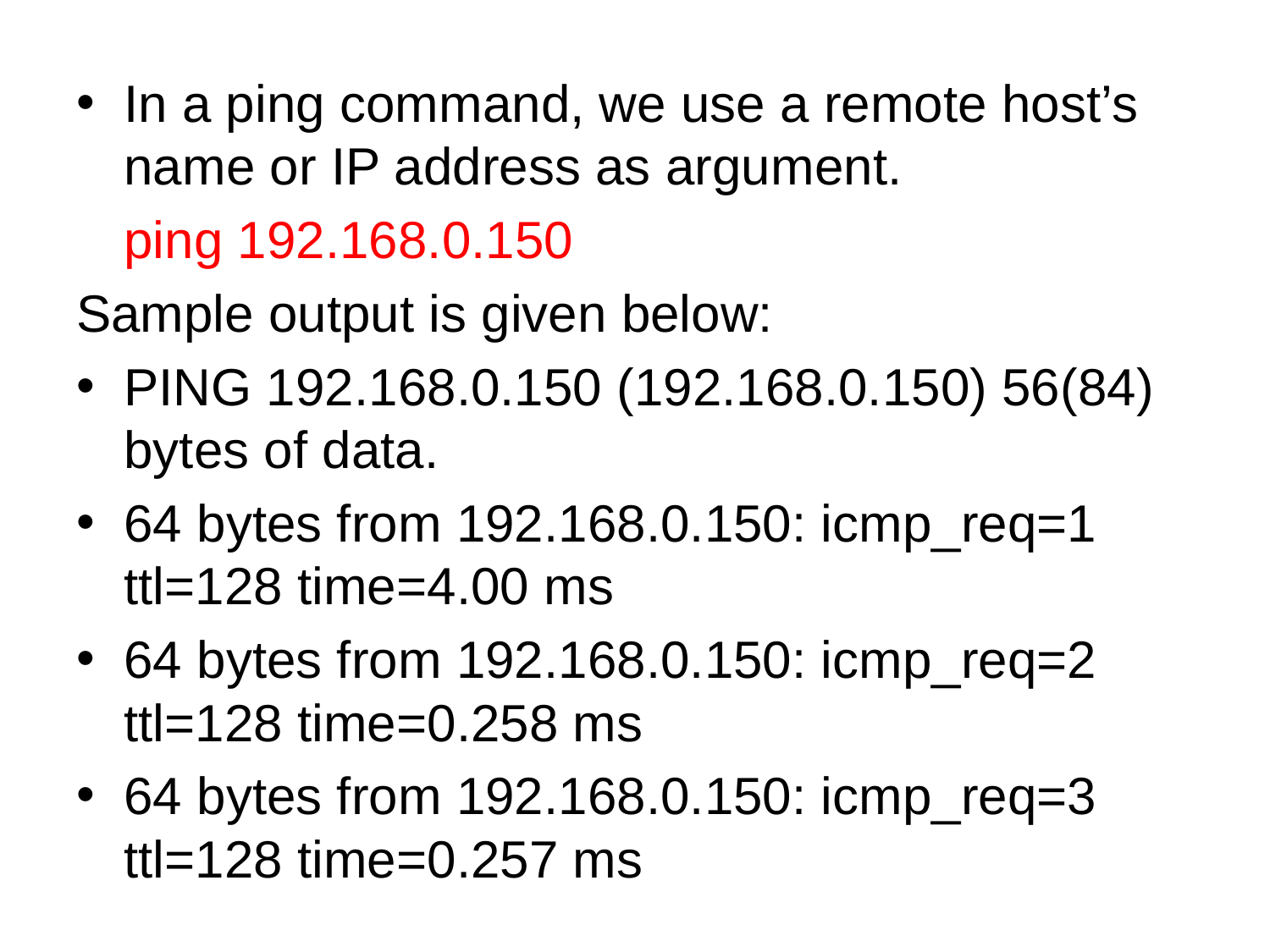

In a ping command, we use a remote host’s name or IP address as argument.
	ping 192.168.0.150
Sample output is given below:
PING 192.168.0.150 (192.168.0.150) 56(84) bytes of data.
64 bytes from 192.168.0.150: icmp_req=1 ttl=128 time=4.00 ms
64 bytes from 192.168.0.150: icmp_req=2 ttl=128 time=0.258 ms
64 bytes from 192.168.0.150: icmp_req=3 ttl=128 time=0.257 ms